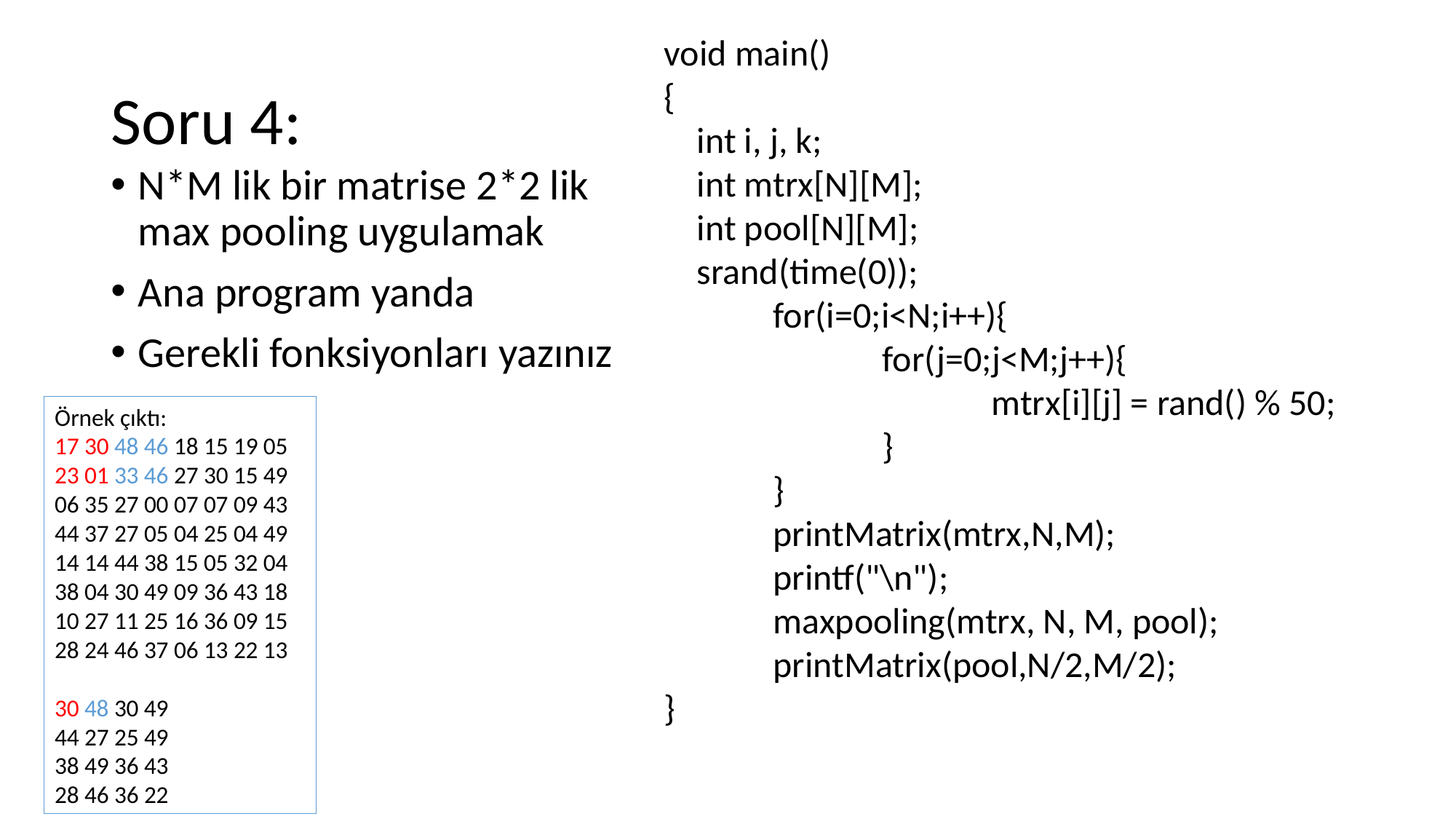

void main()
{
    int i, j, k;
    int mtrx[N][M];
    int pool[N][M];
    srand(time(0));
	for(i=0;i<N;i++){
		for(j=0;j<M;j++){
			mtrx[i][j] = rand() % 50;
		}
	}
	printMatrix(mtrx,N,M);
	printf("\n");
	maxpooling(mtrx, N, M, pool);
	printMatrix(pool,N/2,M/2);
}
# Soru 4:
N*M lik bir matrise 2*2 lik max pooling uygulamak
Ana program yanda
Gerekli fonksiyonları yazınız
Örnek çıktı:
17 30 48 46 18 15 19 05
23 01 33 46 27 30 15 49
06 35 27 00 07 07 09 43
44 37 27 05 04 25 04 49
14 14 44 38 15 05 32 04
38 04 30 49 09 36 43 18
10 27 11 25 16 36 09 15
28 24 46 37 06 13 22 13

30 48 30 49
44 27 25 49
38 49 36 43
28 46 36 22